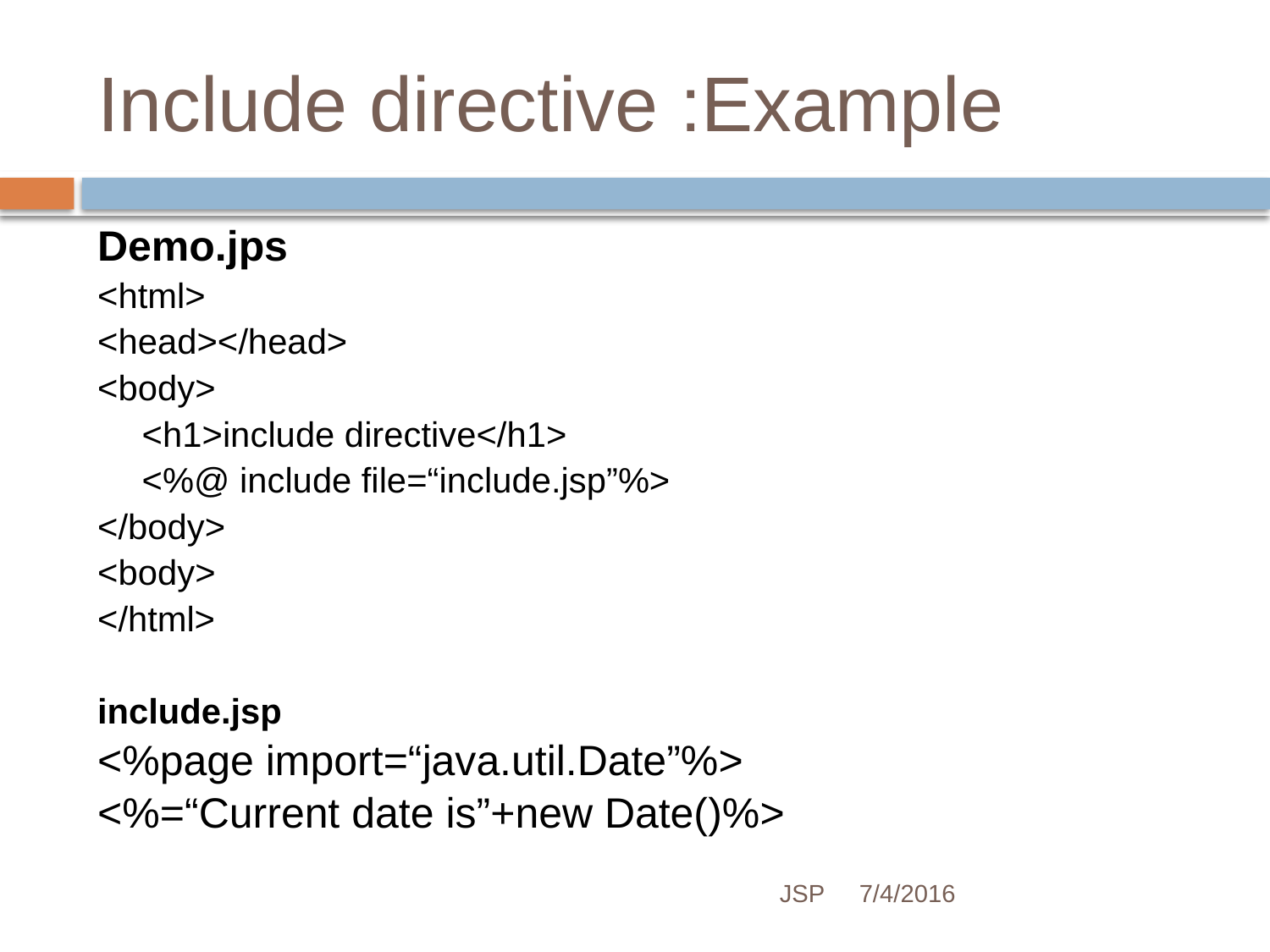

# Include directive :Example
Demo.jps
<html>
<head></head>
<body>
	<h1>include directive</h1>
	<%@ include file=“include.jsp”%>
</body>
<body>
</html>

include.jsp
<%page import=“java.util.Date”%>
<%=“Current date is”+new Date()%>

JSP
7/4/2016